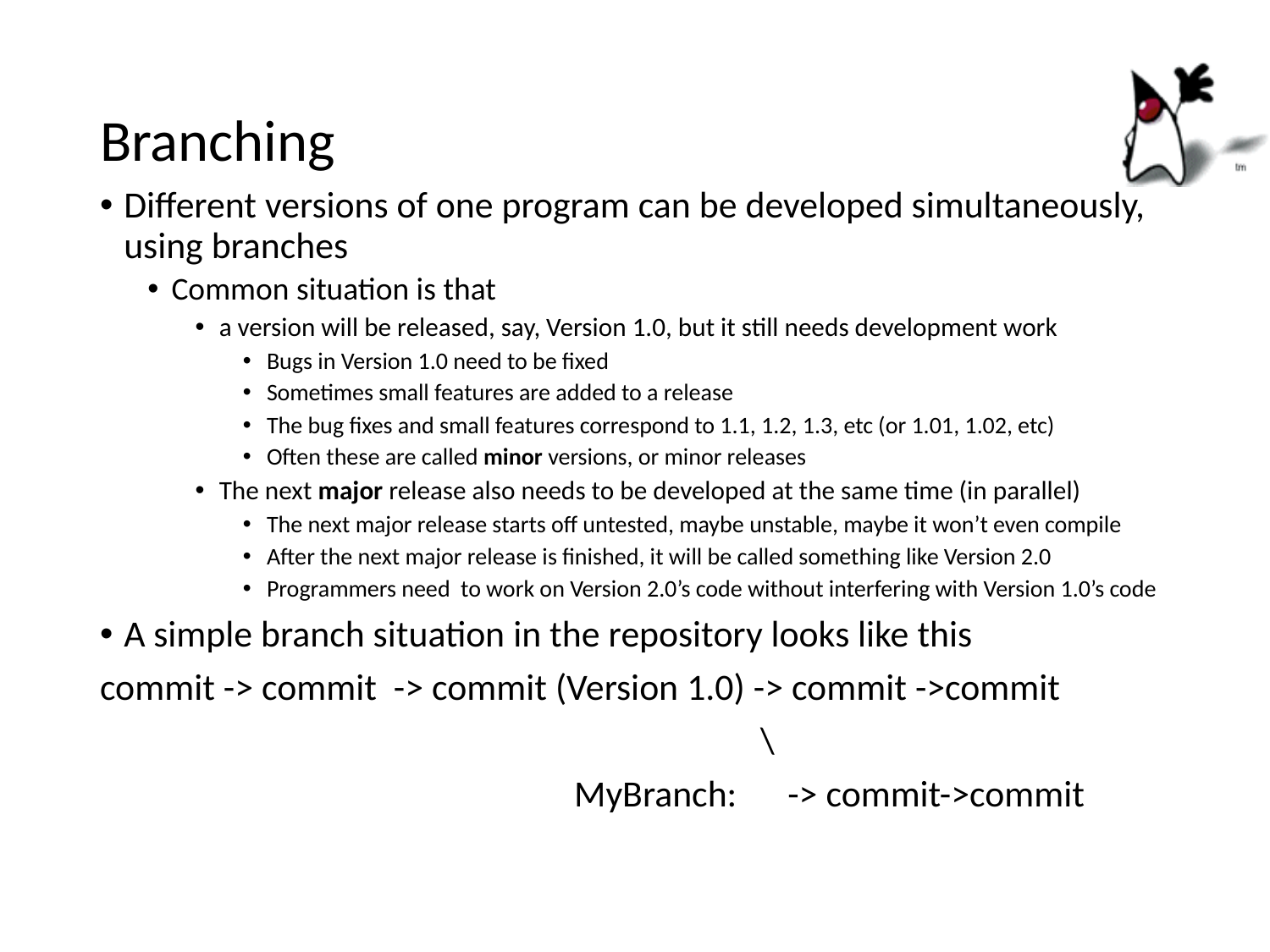

# Branching
Different versions of one program can be developed simultaneously, using branches
Common situation is that
a version will be released, say, Version 1.0, but it still needs development work
Bugs in Version 1.0 need to be fixed
Sometimes small features are added to a release
The bug fixes and small features correspond to 1.1, 1.2, 1.3, etc (or 1.01, 1.02, etc)
Often these are called minor versions, or minor releases
The next major release also needs to be developed at the same time (in parallel)
The next major release starts off untested, maybe unstable, maybe it won’t even compile
After the next major release is finished, it will be called something like Version 2.0
Programmers need  to work on Version 2.0’s code without interfering with Version 1.0’s code
A simple branch situation in the repository looks like this
commit -> commit  -> commit (Version 1.0) -> commit ->commit
                                                                              \
                                                        MyBranch:      -> commit->commit